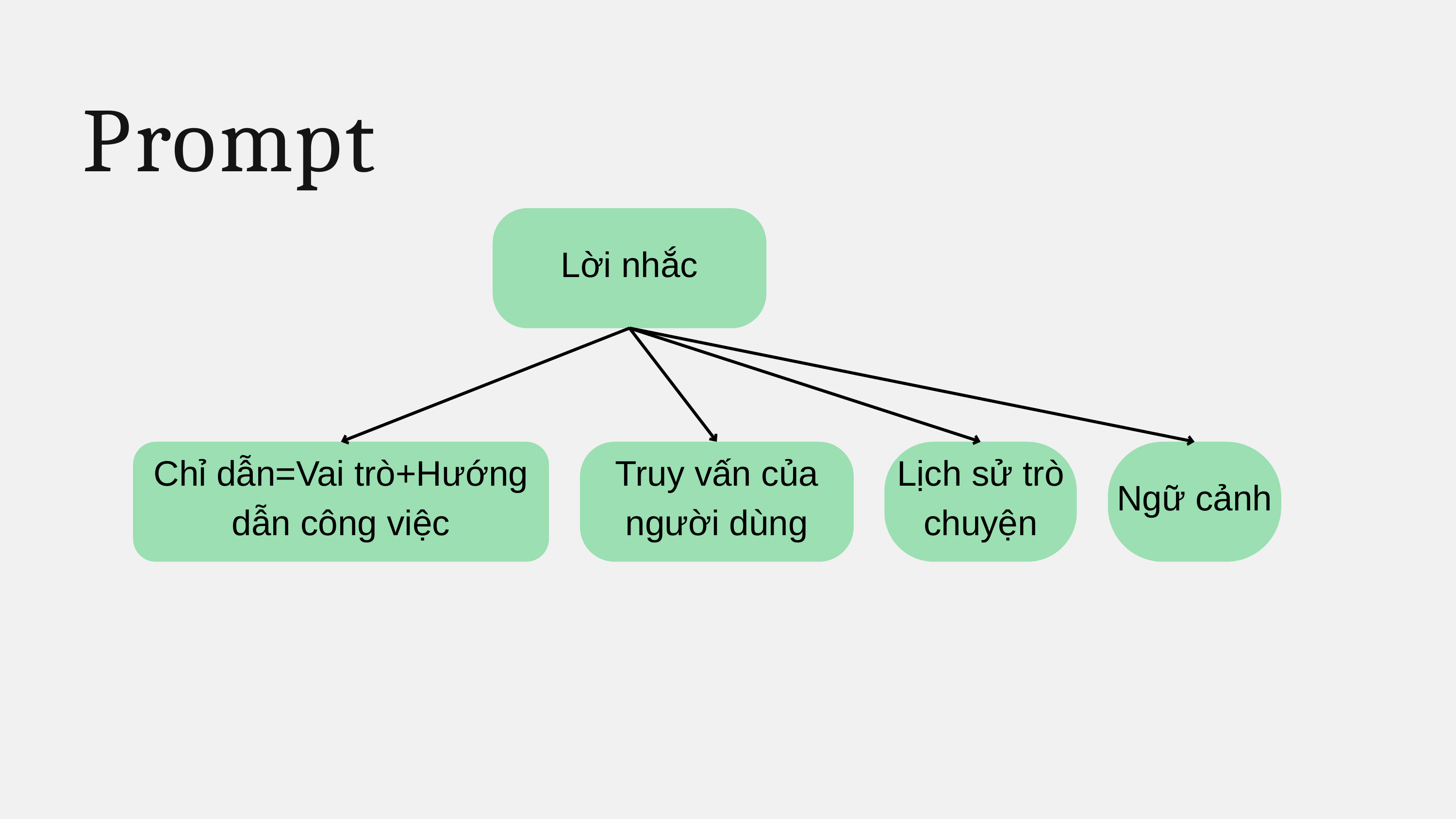

Prompt

Lời nhắc

Chỉ dẫn=Vai trò+Hướng dẫn công việc

Truy vấn của người dùng

Lịch sử trò chuyện

Ngữ cảnh